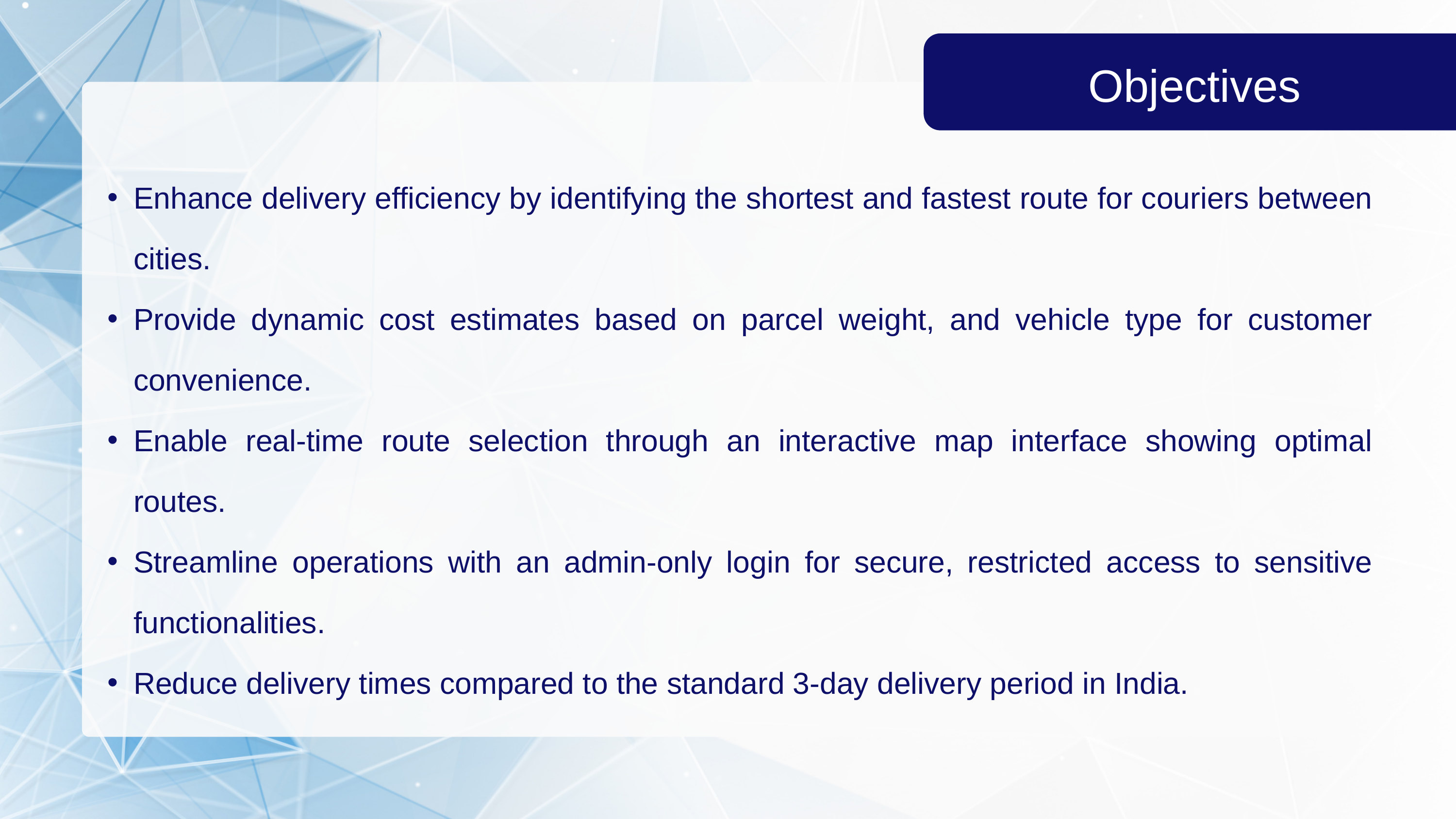

Objectives

Enhance delivery efficiency by identifying the shortest and fastest route for couriers between cities.
Provide dynamic cost estimates based on parcel weight, and vehicle type for customer convenience.
Enable real-time route selection through an interactive map interface showing optimal routes.
Streamline operations with an admin-only login for secure, restricted access to sensitive functionalities.
Reduce delivery times compared to the standard 3-day delivery period in India.